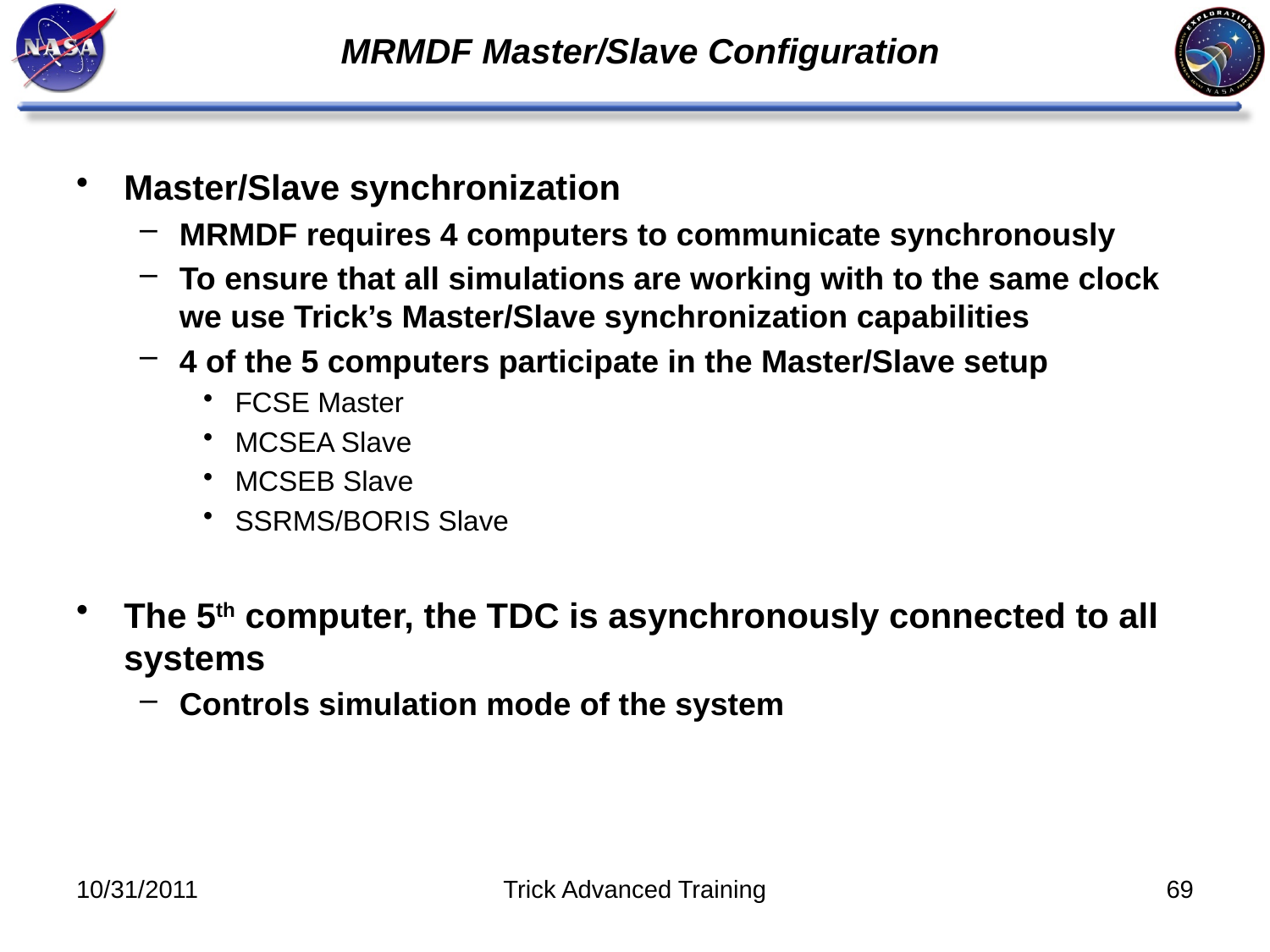

# MRMDF Master/Slave Configuration
Master/Slave synchronization
MRMDF requires 4 computers to communicate synchronously
To ensure that all simulations are working with to the same clock we use Trick’s Master/Slave synchronization capabilities
4 of the 5 computers participate in the Master/Slave setup
FCSE Master
MCSEA Slave
MCSEB Slave
SSRMS/BORIS Slave

The 5th computer, the TDC is asynchronously connected to all systems
Controls simulation mode of the system

10/31/2011
Trick Advanced Training
69